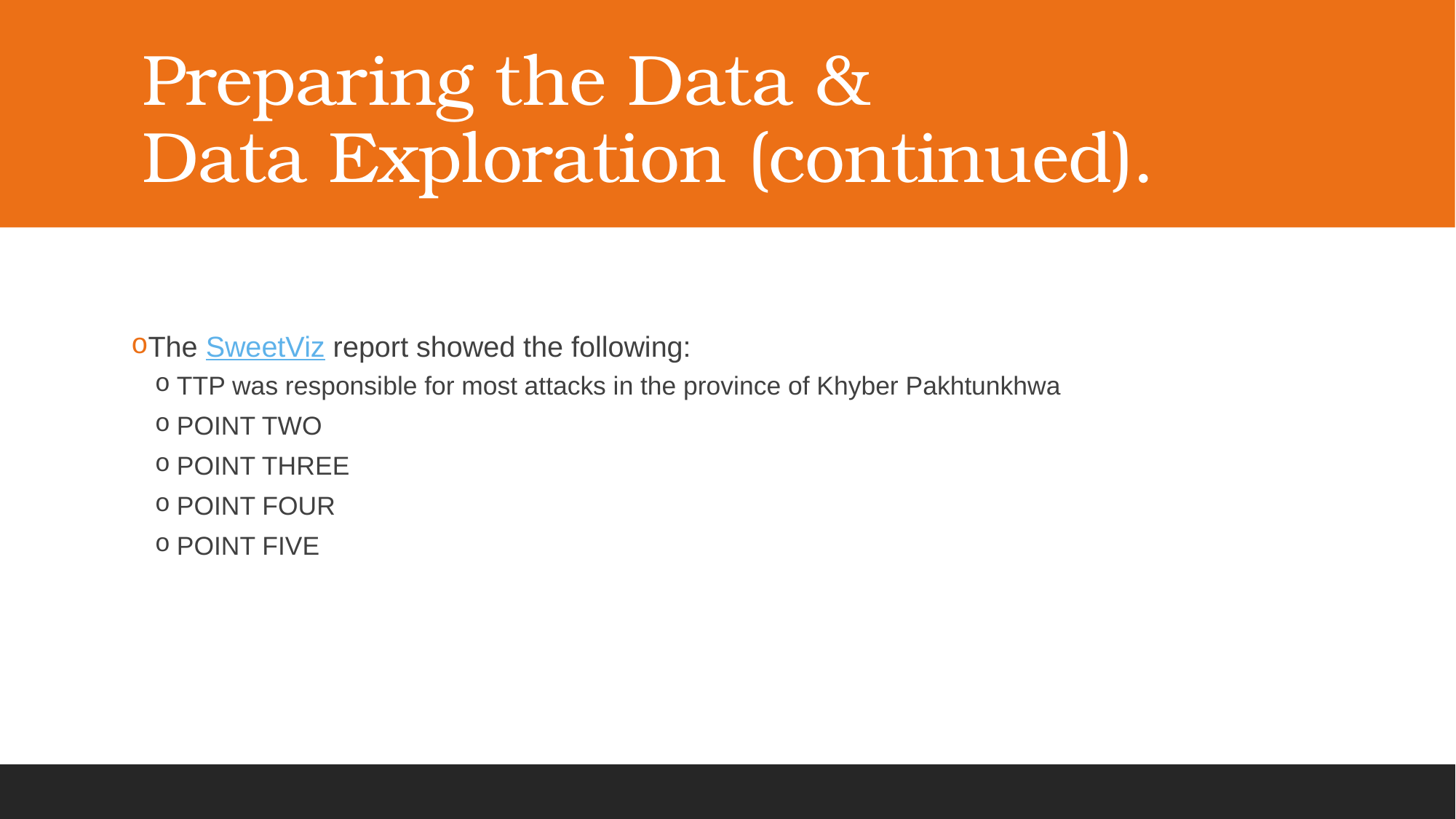

# Preparing the Data & Data Exploration (continued).
The SweetViz report showed the following:
TTP was responsible for most attacks in the province of Khyber Pakhtunkhwa
POINT TWO
POINT THREE
POINT FOUR
POINT FIVE